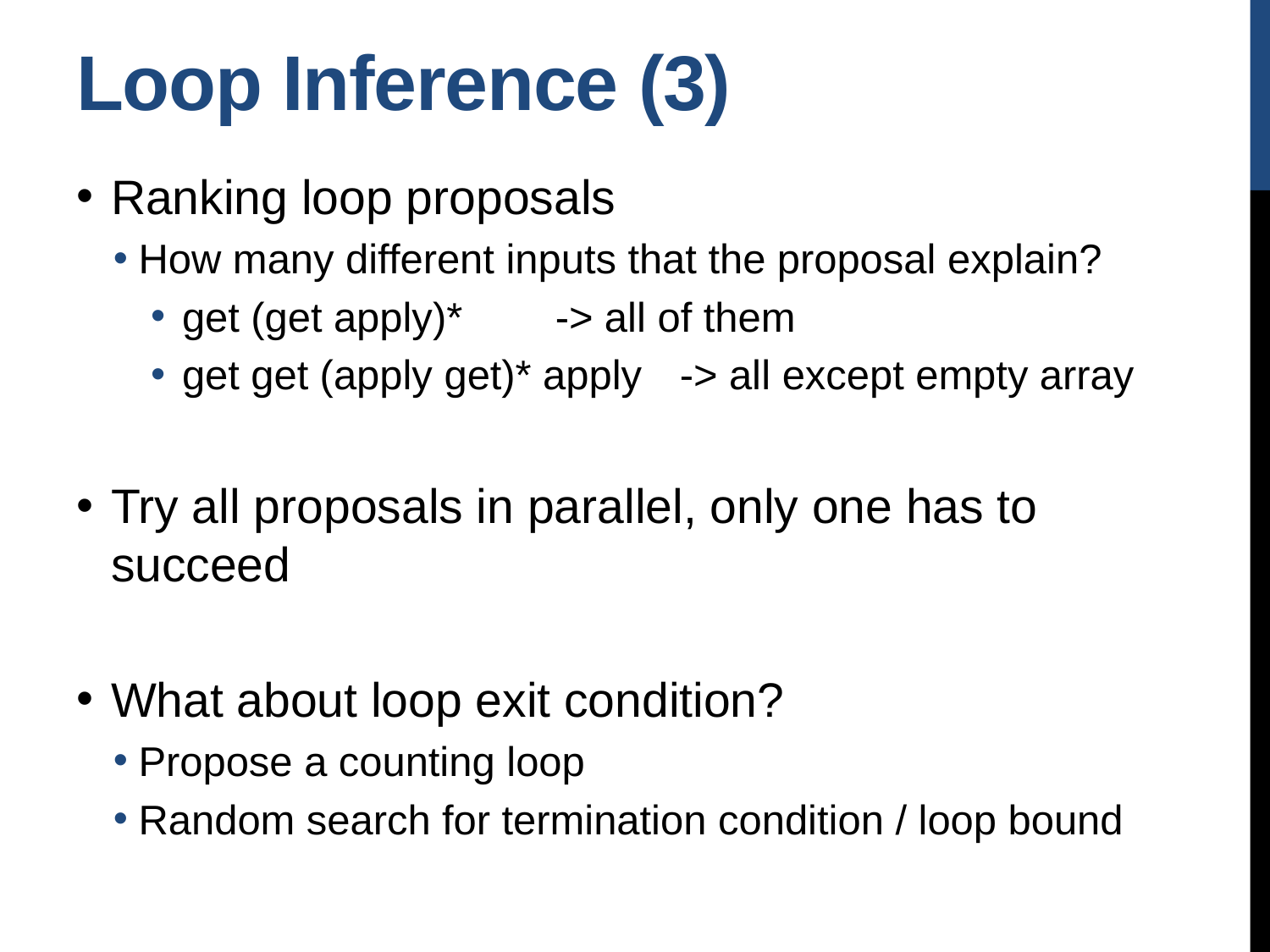

# Loop Inference (3)
Ranking loop proposals
How many different inputs that the proposal explain?
get (get apply)*		-> all of them
get get (apply get)* apply	-> all except empty array

Try all proposals in parallel, only one has to succeed

What about loop exit condition?
Propose a counting loop
Random search for termination condition / loop bound